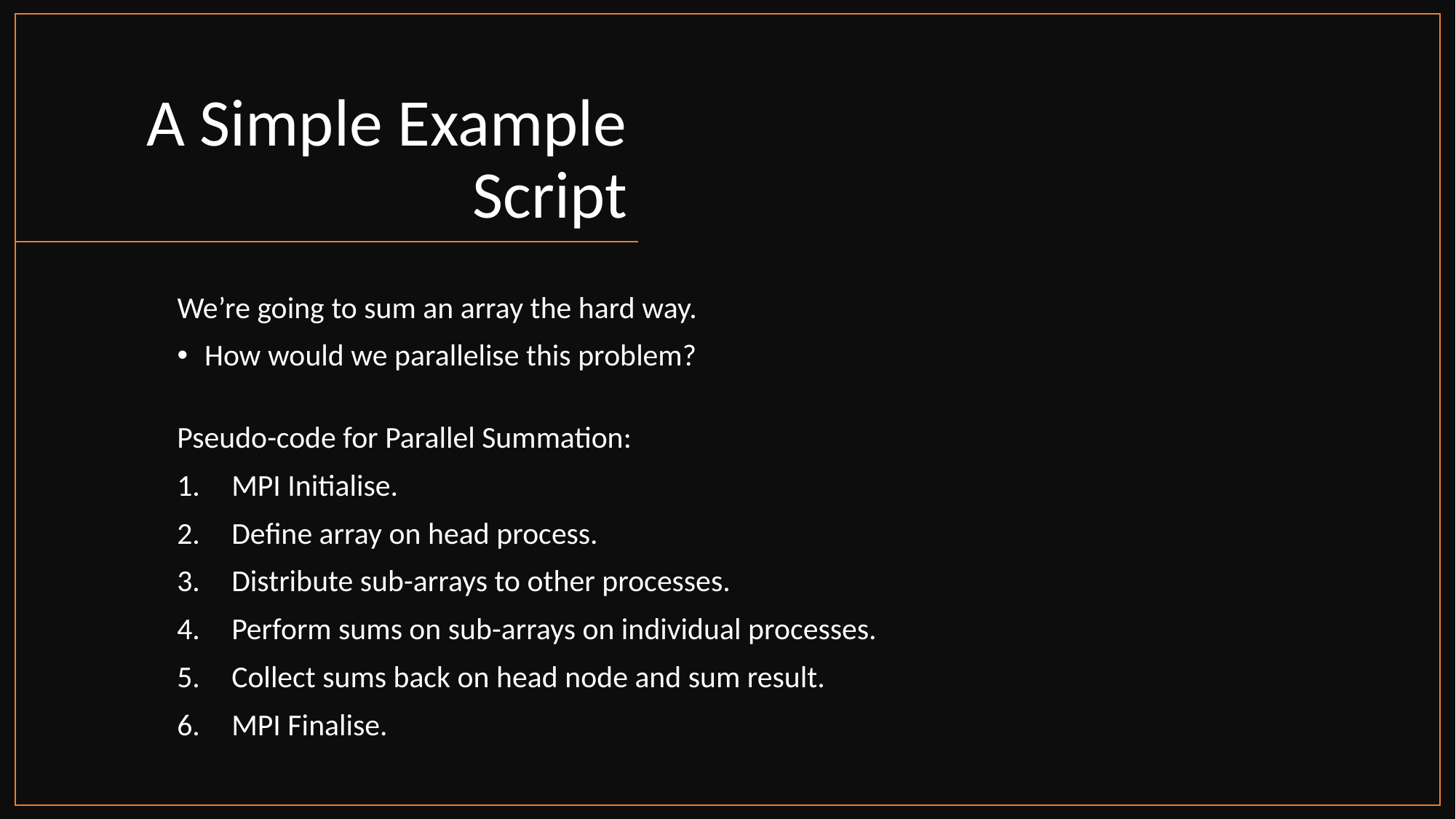

# A Simple Example Script
We’re going to sum an array the hard way.
How would we parallelise this problem?

Pseudo-code for Parallel Summation:
MPI Initialise.
Define array on head process.
Distribute sub-arrays to other processes.
Perform sums on sub-arrays on individual processes.
Collect sums back on head node and sum result.
MPI Finalise.